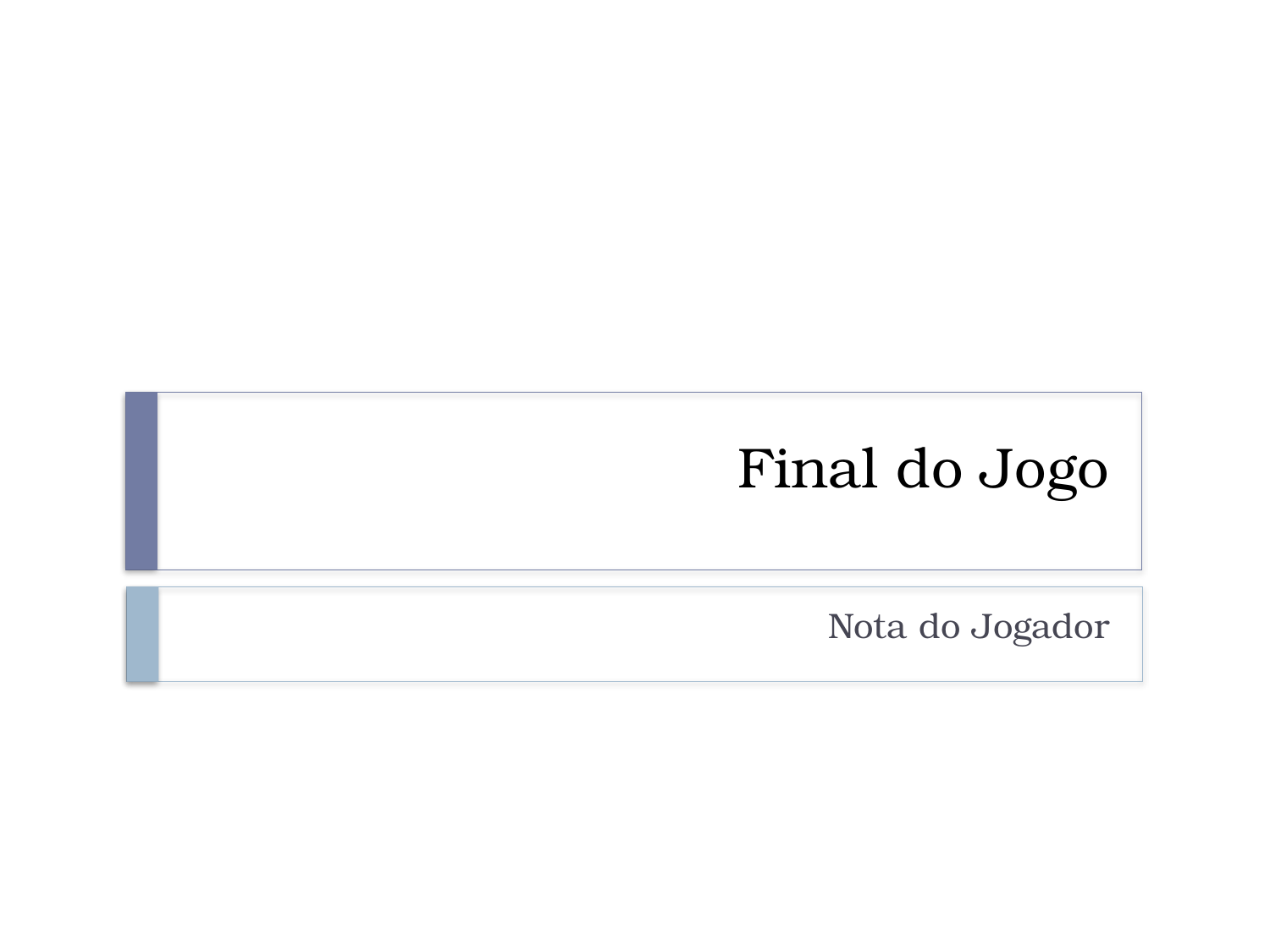

# Final do Jogo
Nota do Jogador